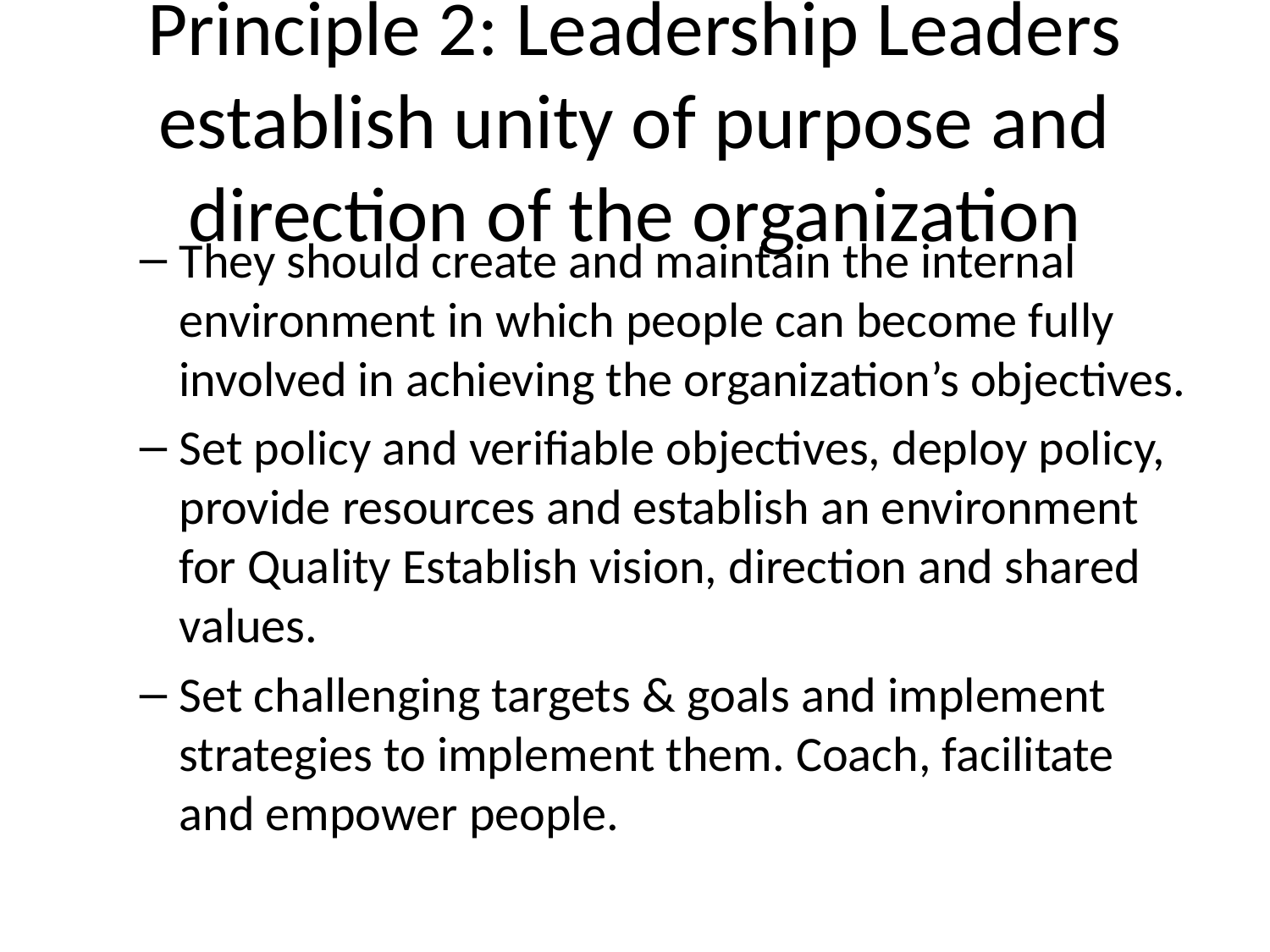

Principle 2: Leadership Leaders establish unity of purpose and direction of the organization
They should create and maintain the internal environment in which people can become fully involved in achieving the organization’s objectives.
Set policy and verifiable objectives, deploy policy, provide resources and establish an environment for Quality Establish vision, direction and shared values.
Set challenging targets & goals and implement strategies to implement them. Coach, facilitate and empower people.